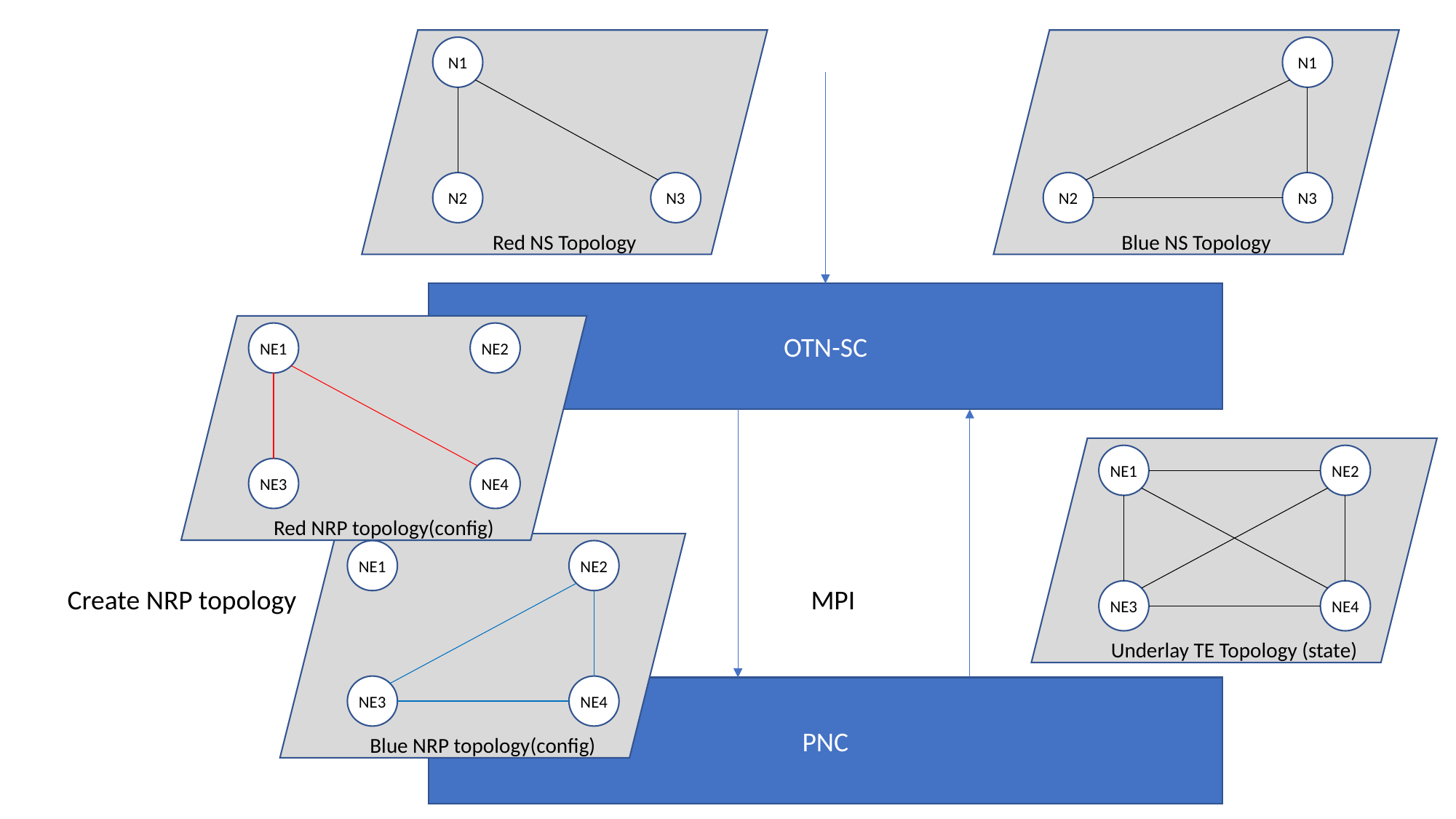

Red NS Topology
N1
N2
N3
Blue NS Topology
N1
N2
N3
OTN-SC
Red NRP topology(config)
NE1
NE2
NE3
NE4
Underlay TE Topology (state)
NE1
NE2
NE3
NE4
Blue NRP topology(config)
NE1
NE2
NE3
NE4
MPI
Create NRP topology
PNC